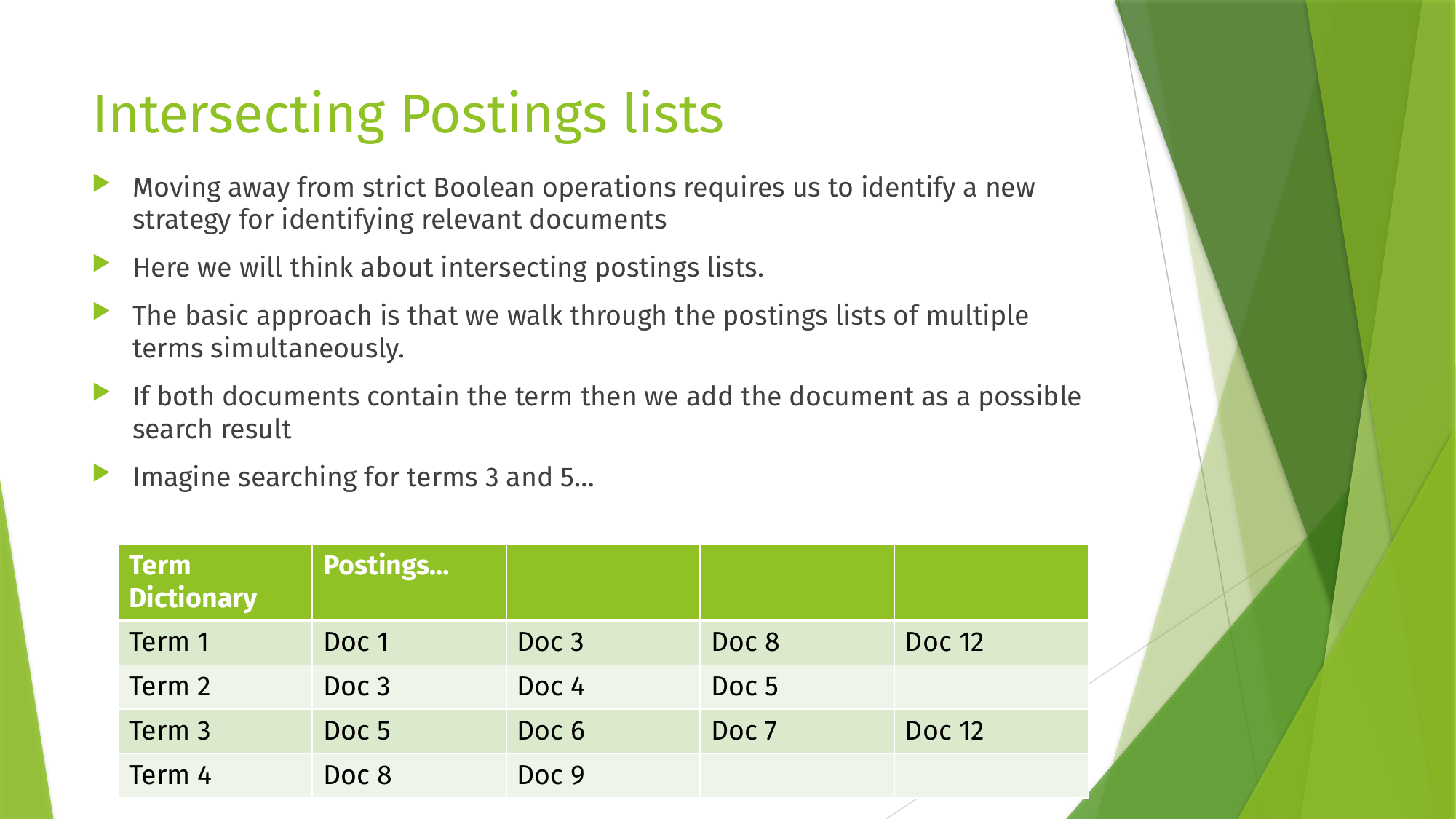

# Intersecting Postings lists
Moving away from strict Boolean operations requires us to identify a new strategy for identifying relevant documents
Here we will think about intersecting postings lists.
The basic approach is that we walk through the postings lists of multiple terms simultaneously.
If both documents contain the term then we add the document as a possible search result
Imagine searching for terms 3 and 5…
| Term Dictionary | Postings… |  |  |  |
| --- | --- | --- | --- | --- |
| Term 1 | Doc 1 | Doc 3 | Doc 8 | Doc 12 |
| Term 2 | Doc 3 | Doc 4 | Doc 5 |  |
| Term 3 | Doc 5 | Doc 6 | Doc 7 | Doc 12 |
| Term 4 | Doc 8 | Doc 9 |  |  |